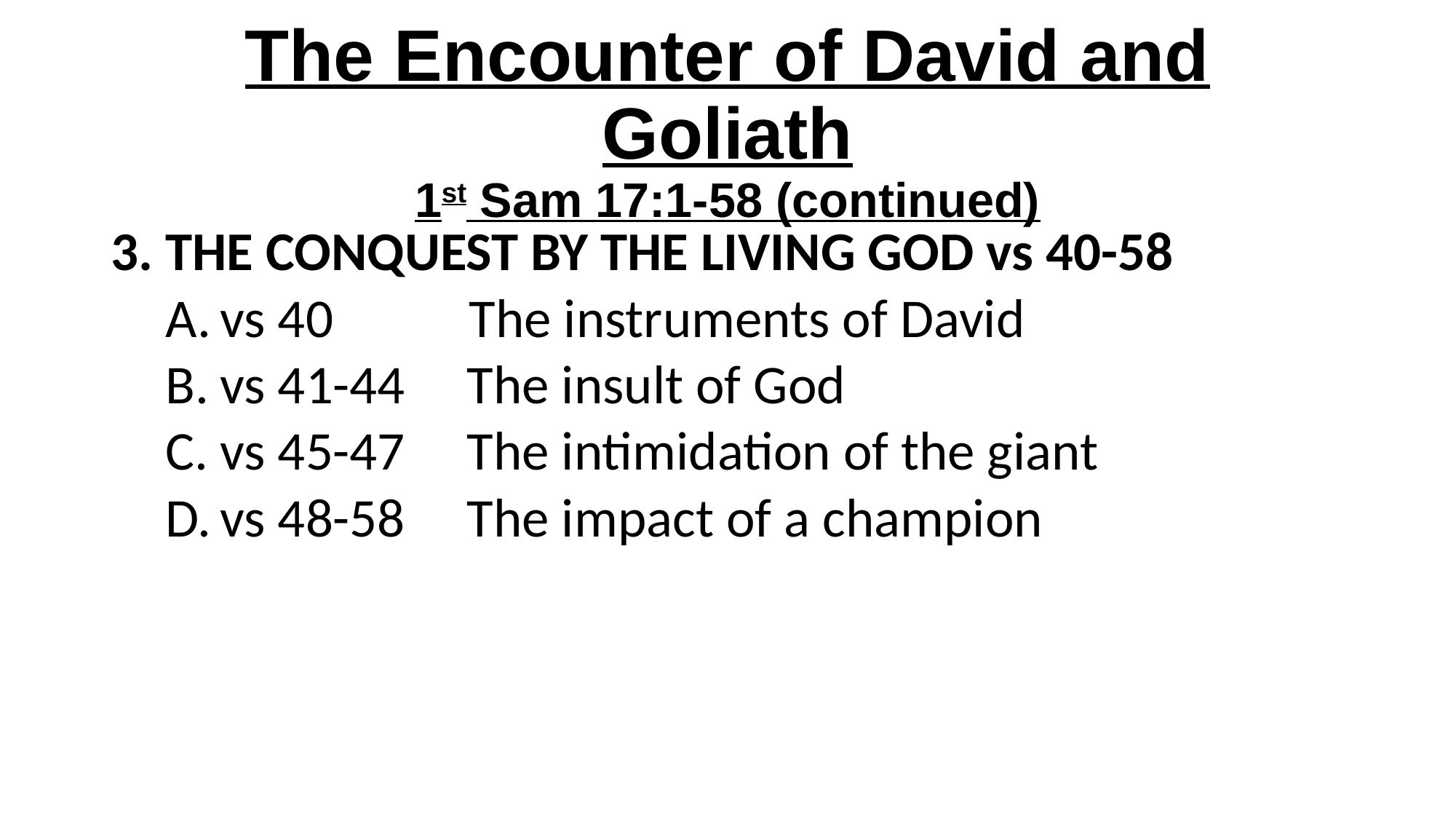

# The Encounter of David and Goliath 1st Sam 17:1-58 (continued)
3. THE CONQUEST BY THE LIVING GOD vs 40-58
vs 40           The instruments of David
vs 41-44     The insult of God
vs 45-47     The intimidation of the giant
vs 48-58     The impact of a champion